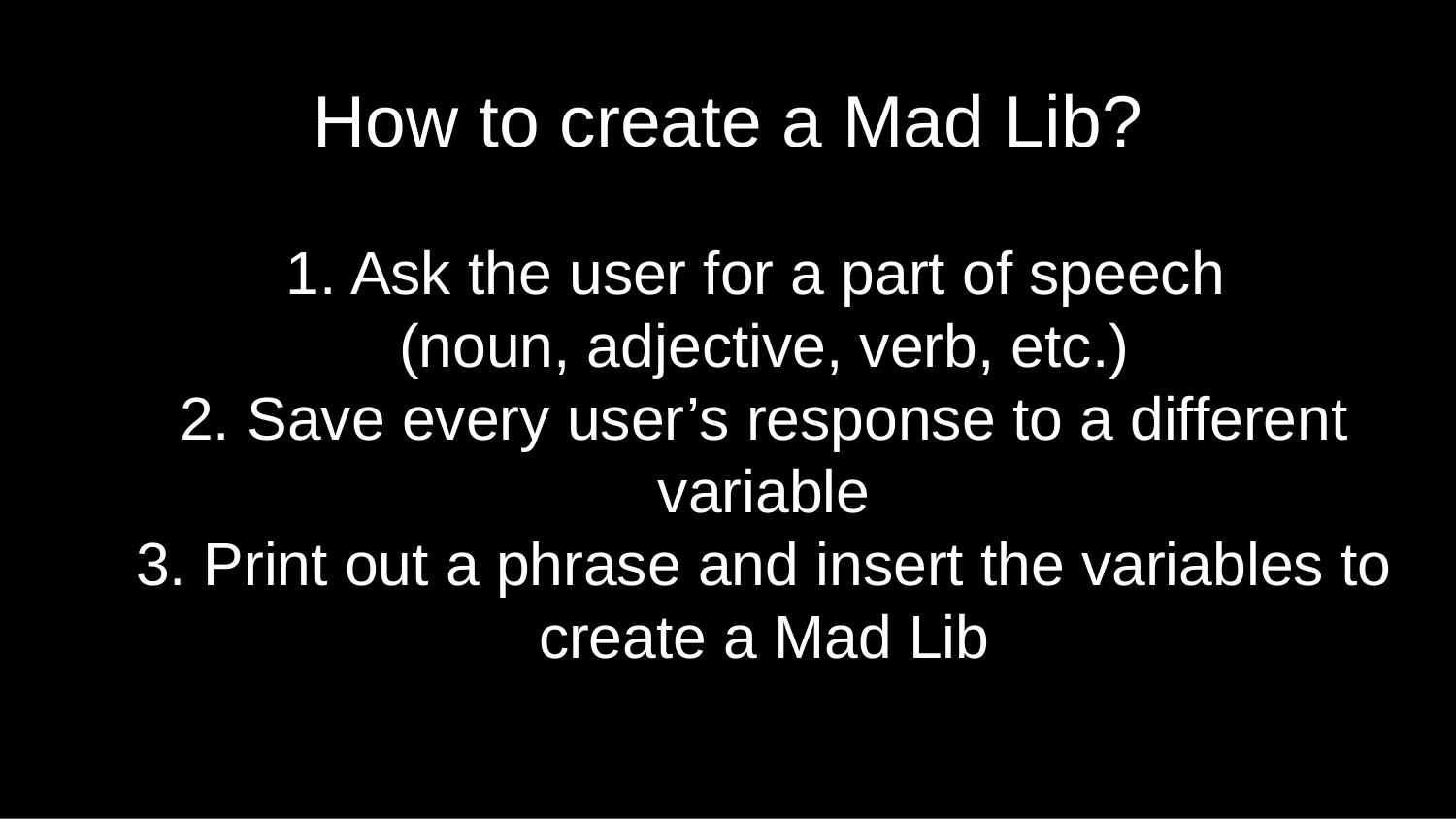

# How to create a Mad Lib?

1. Ask the user for a part of speech
(noun, adjective, verb, etc.)
2. Save every user’s response to a different variable
3. Print out a phrase and insert the variables to create a Mad Lib